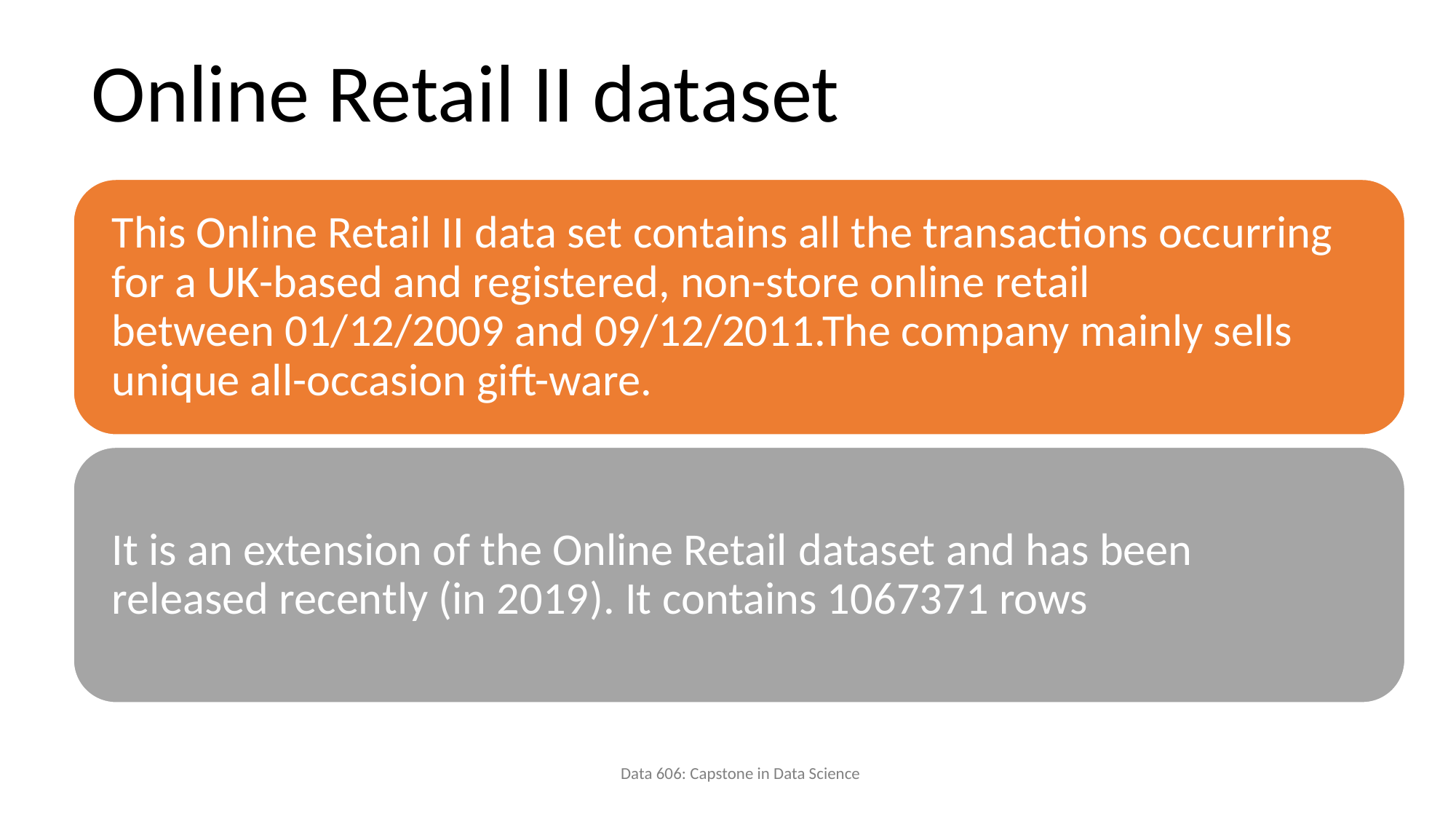

# Online Retail II dataset
This Online Retail II data set contains all the transactions occurring for a UK-based and registered, non-store online retail between 01/12/2009 and 09/12/2011.The company mainly sells unique all-occasion gift-ware.
It is an extension of the Online Retail dataset and has been released recently (in 2019). It contains 1067371 rows
Data 606: Capstone in Data Science